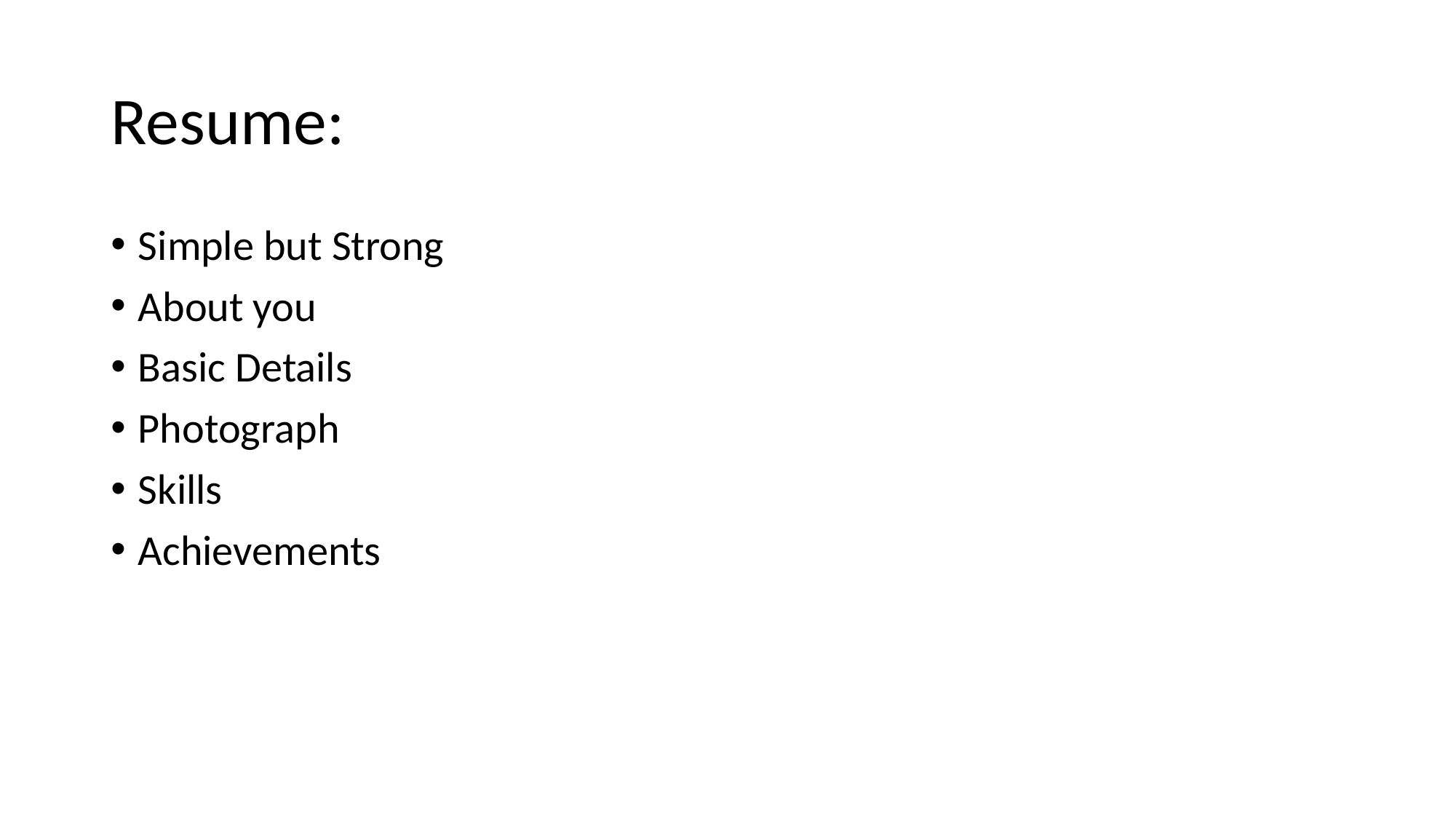

# Resume:
Simple but Strong
About you
Basic Details
Photograph
Skills
Achievements